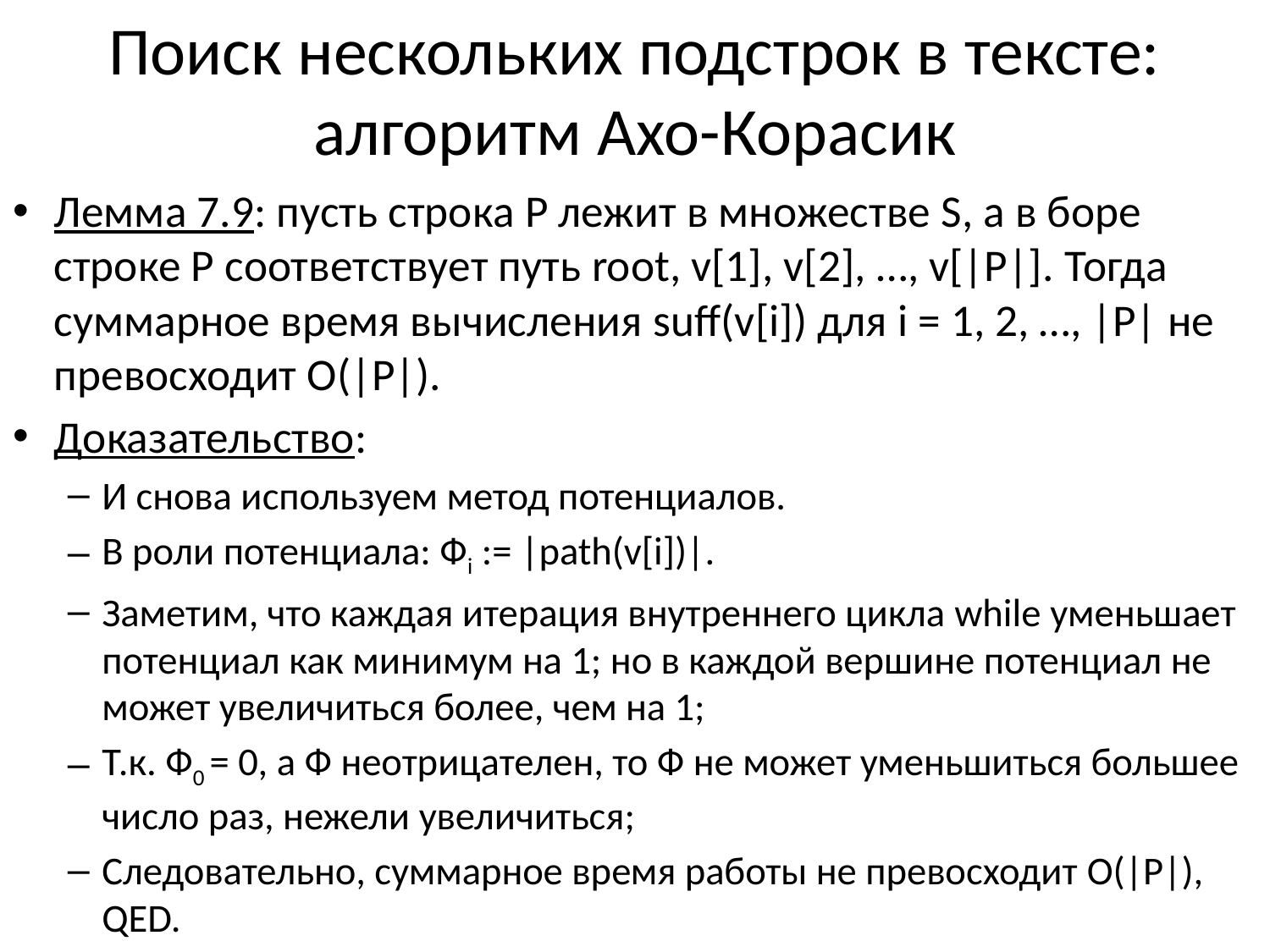

# Поиск нескольких подстрок в тексте: алгоритм Ахо-Корасик
Лемма 7.9: пусть строка P лежит в множестве S, а в боре строке P соответствует путь root, v[1], v[2], …, v[|P|]. Тогда суммарное время вычисления suff(v[i]) для i = 1, 2, …, |P| не превосходит O(|P|).
Доказательство:
И снова используем метод потенциалов.
В роли потенциала: Фi := |path(v[i])|.
Заметим, что каждая итерация внутреннего цикла while уменьшает потенциал как минимум на 1; но в каждой вершине потенциал не может увеличиться более, чем на 1;
Т.к. Ф0 = 0, а Ф неотрицателен, то Ф не может уменьшиться большее число раз, нежели увеличиться;
Следовательно, суммарное время работы не превосходит O(|P|), QED.